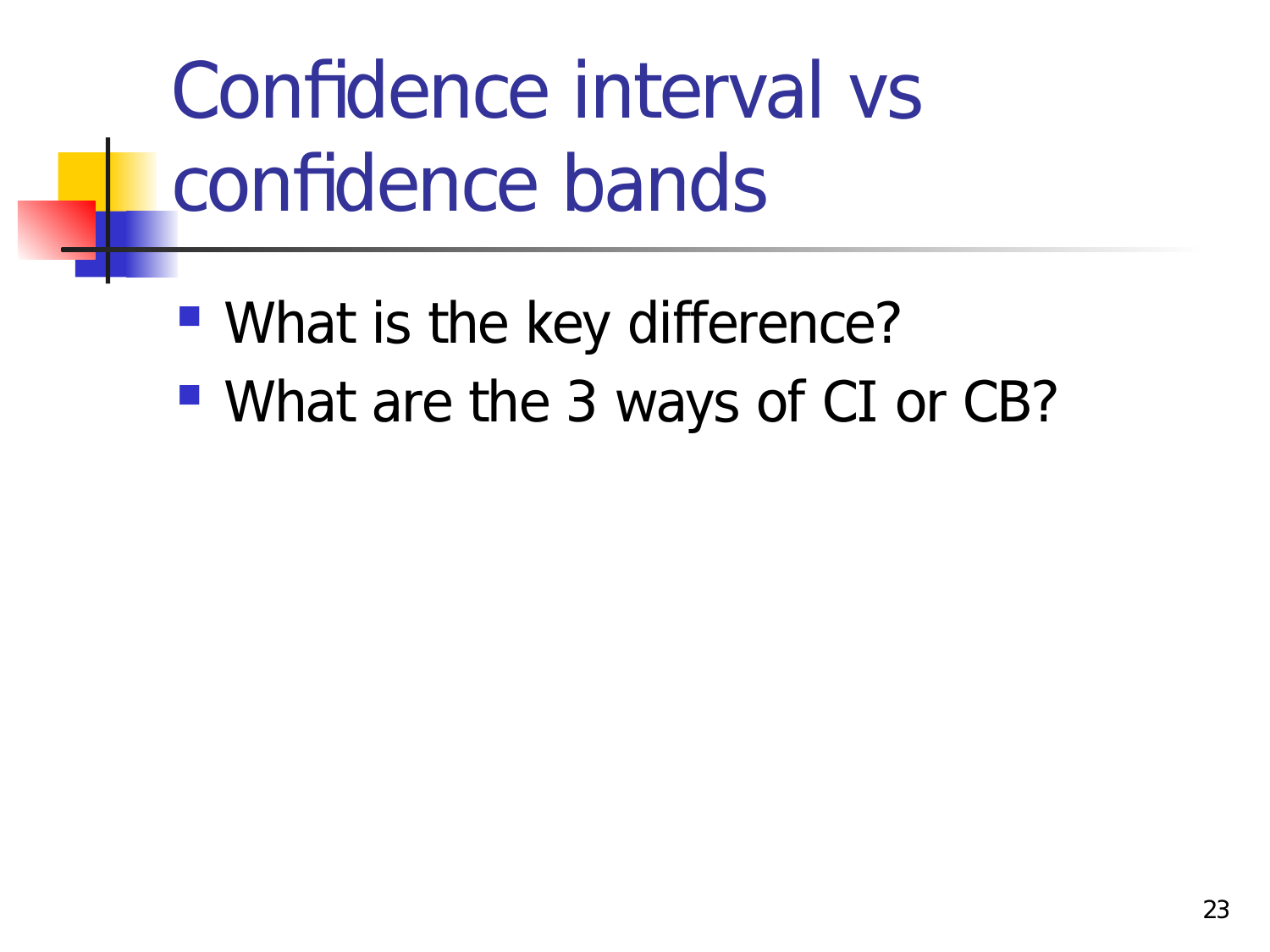

# Confidence interval vs confidence bands
What is the key difference?
What are the 3 ways of CI or CB?

23